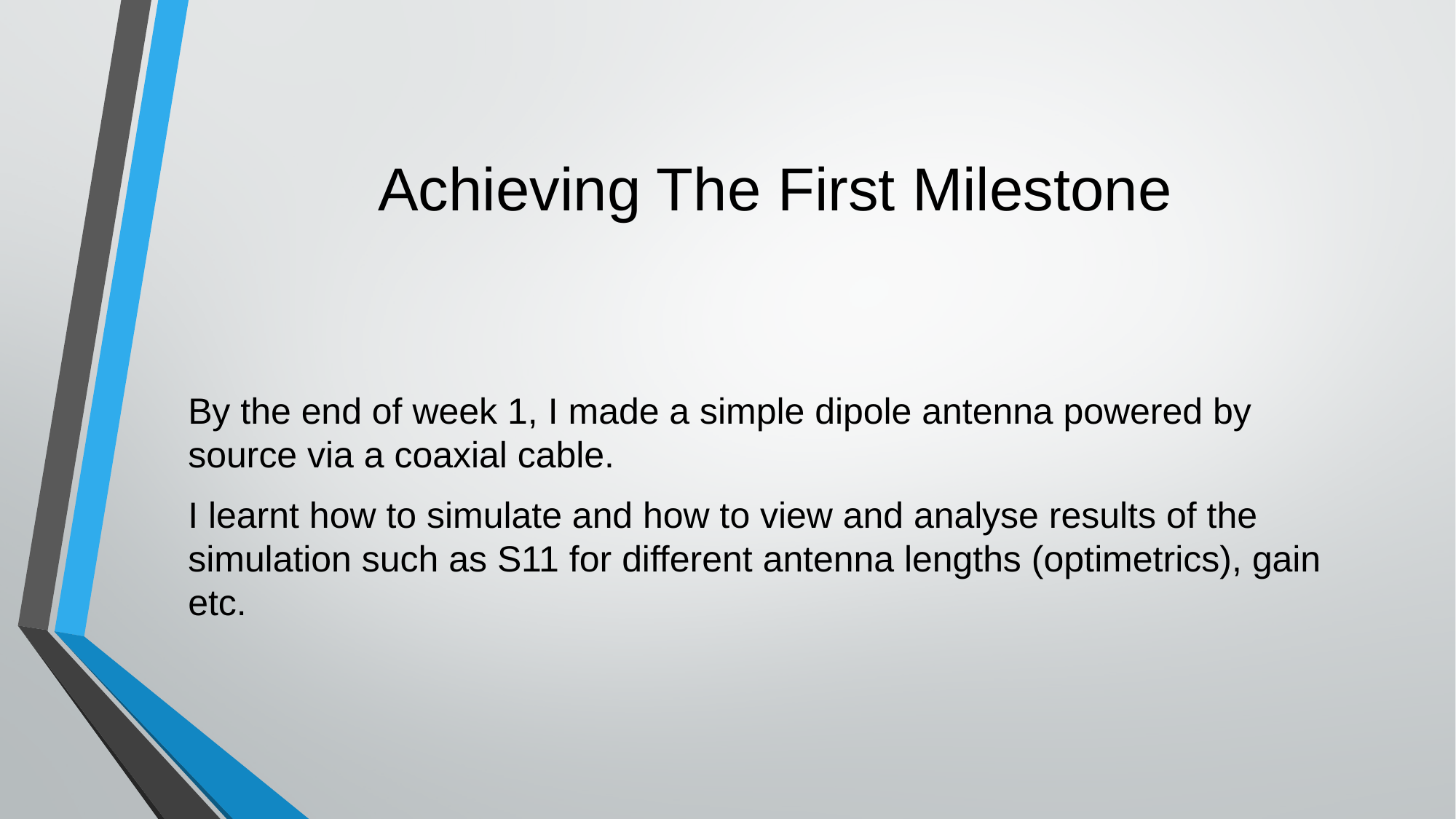

# Achieving The First Milestone
By the end of week 1, I made a simple dipole antenna powered by source via a coaxial cable.
I learnt how to simulate and how to view and analyse results of the simulation such as S11 for different antenna lengths (optimetrics), gain etc.